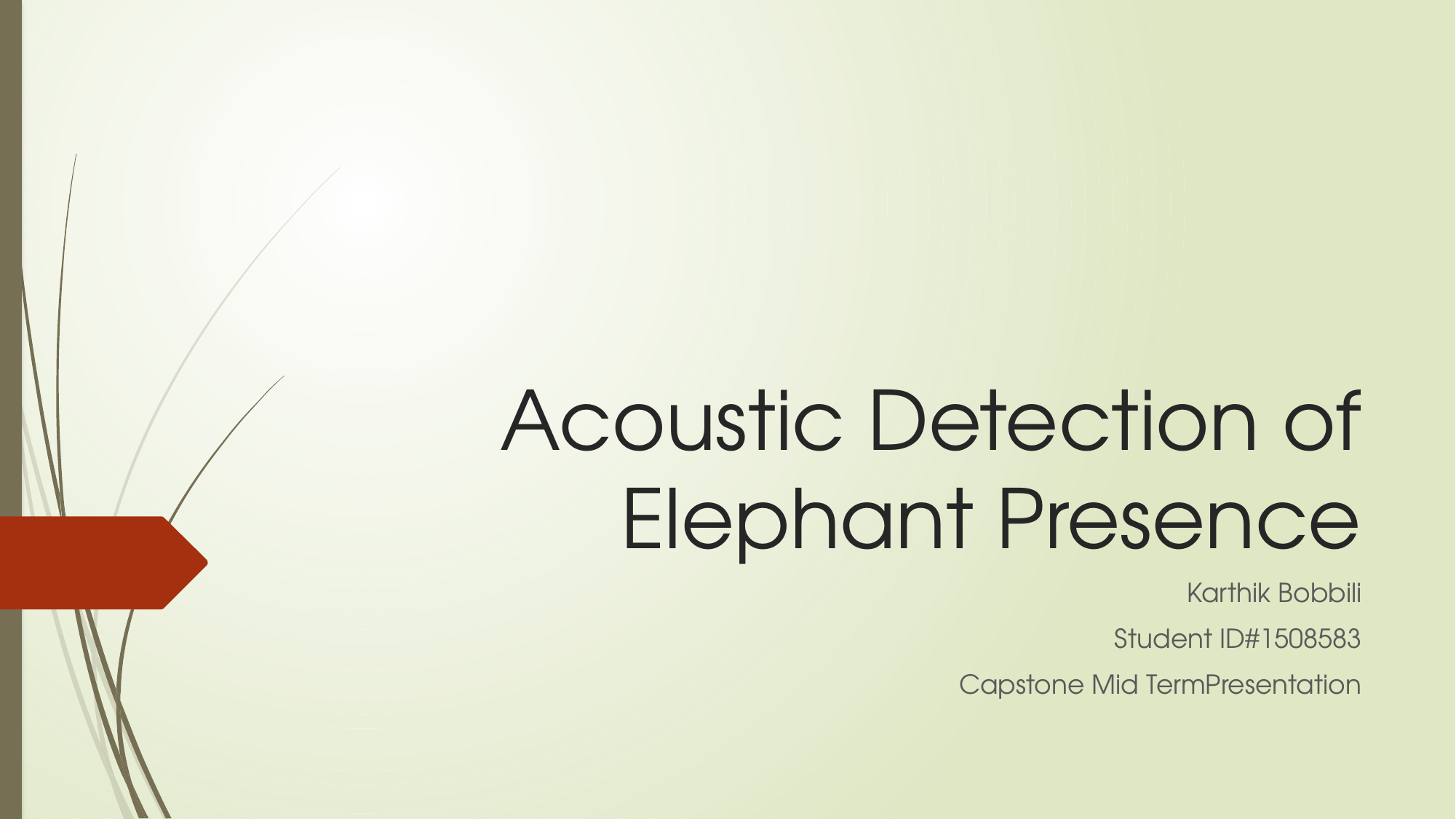

# Acoustic Detection of Elephant Presence
Karthik Bobbili
Student ID#1508583
Capstone Mid TermPresentation